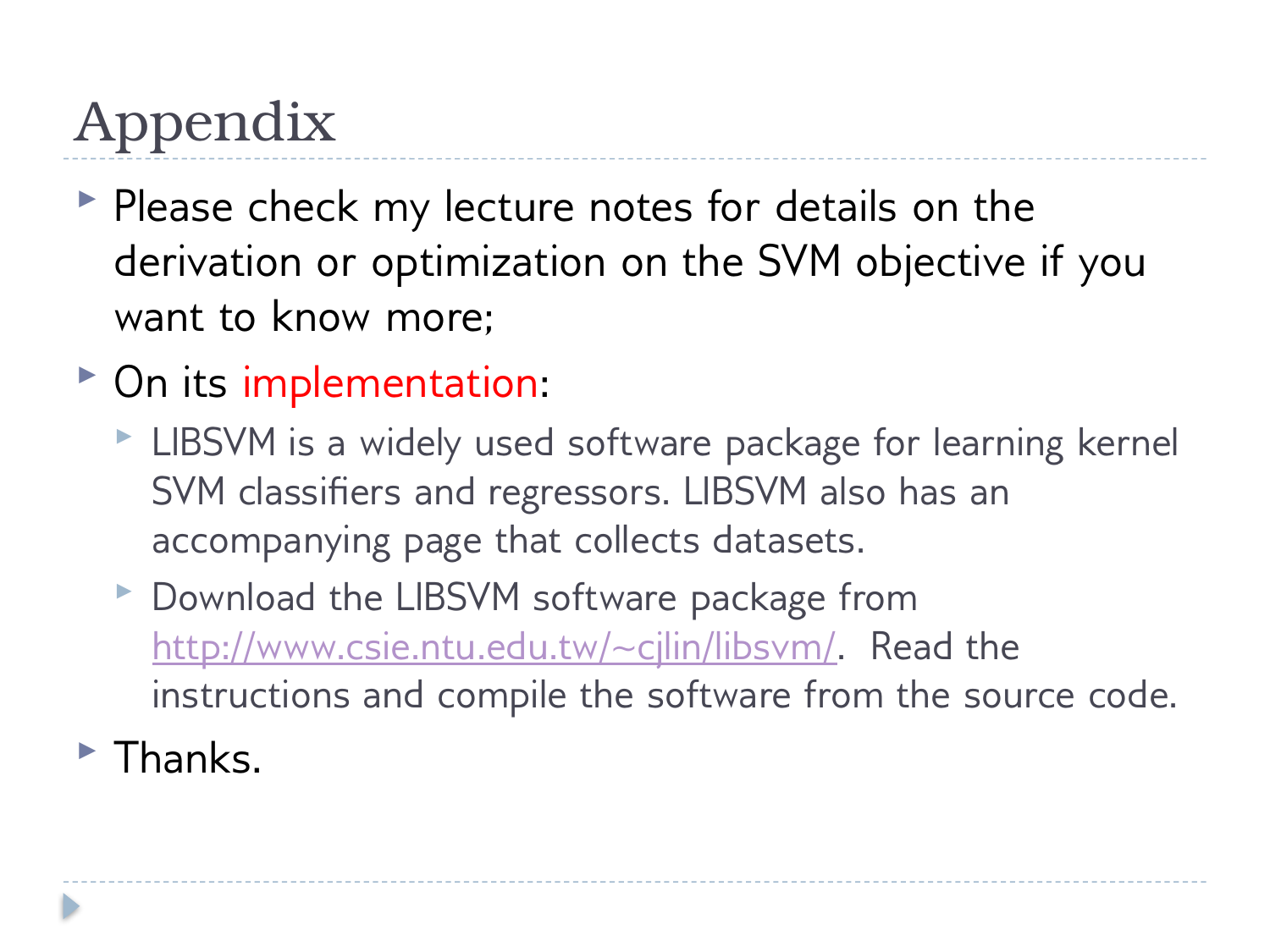

# Appendix
Please check my lecture notes for details on the derivation or optimization on the SVM objective if you want to know more;
On its implementation:
LIBSVM is a widely used software package for learning kernel SVM classifiers and regressors. LIBSVM also has an accompanying page that collects datasets.
Download the LIBSVM software package from http://www.csie.ntu.edu.tw/~cjlin/libsvm/.  Read the instructions and compile the software from the source code.
Thanks.